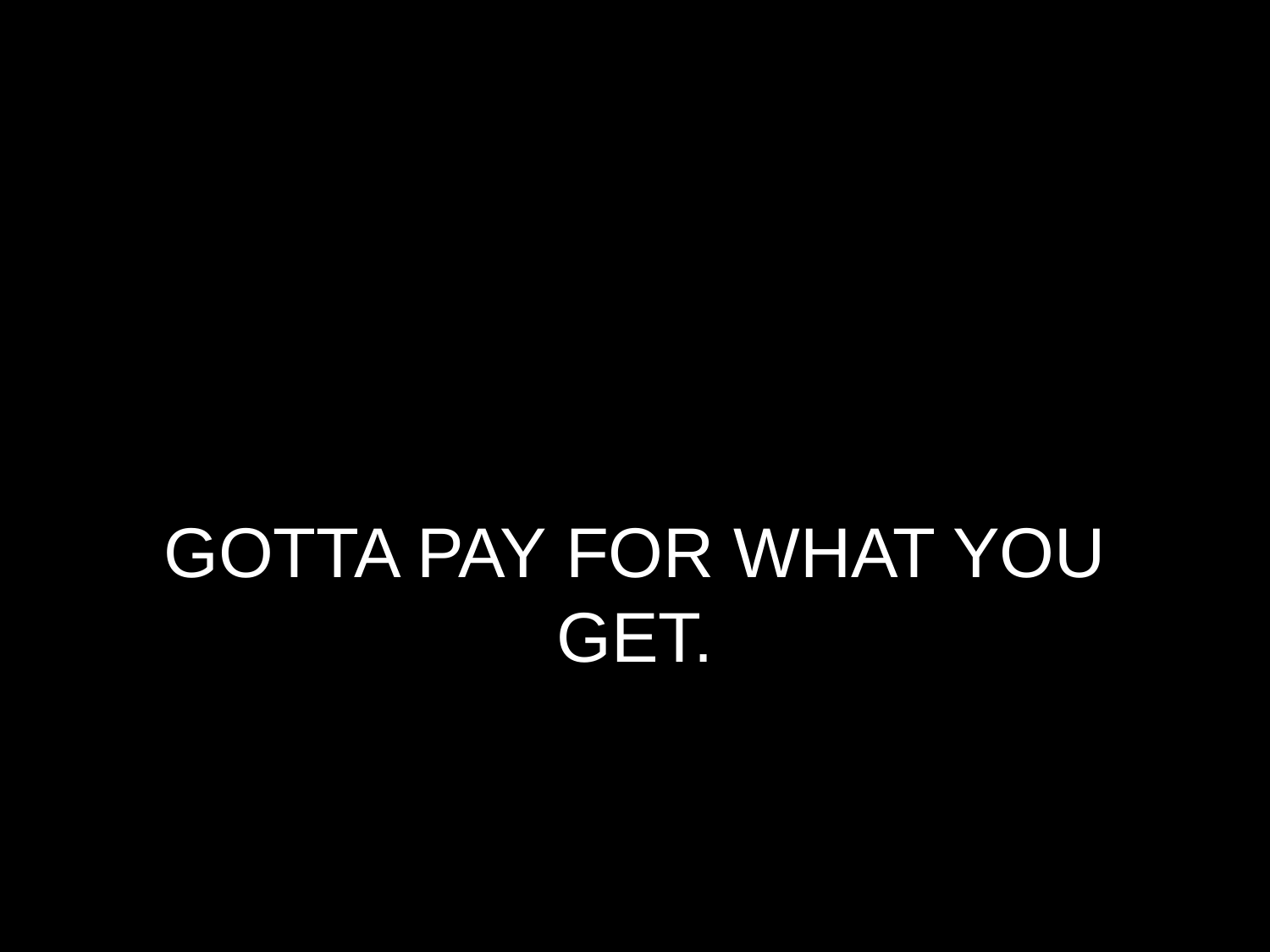

# GOTTA PAY FOR WHAT YOU GET.